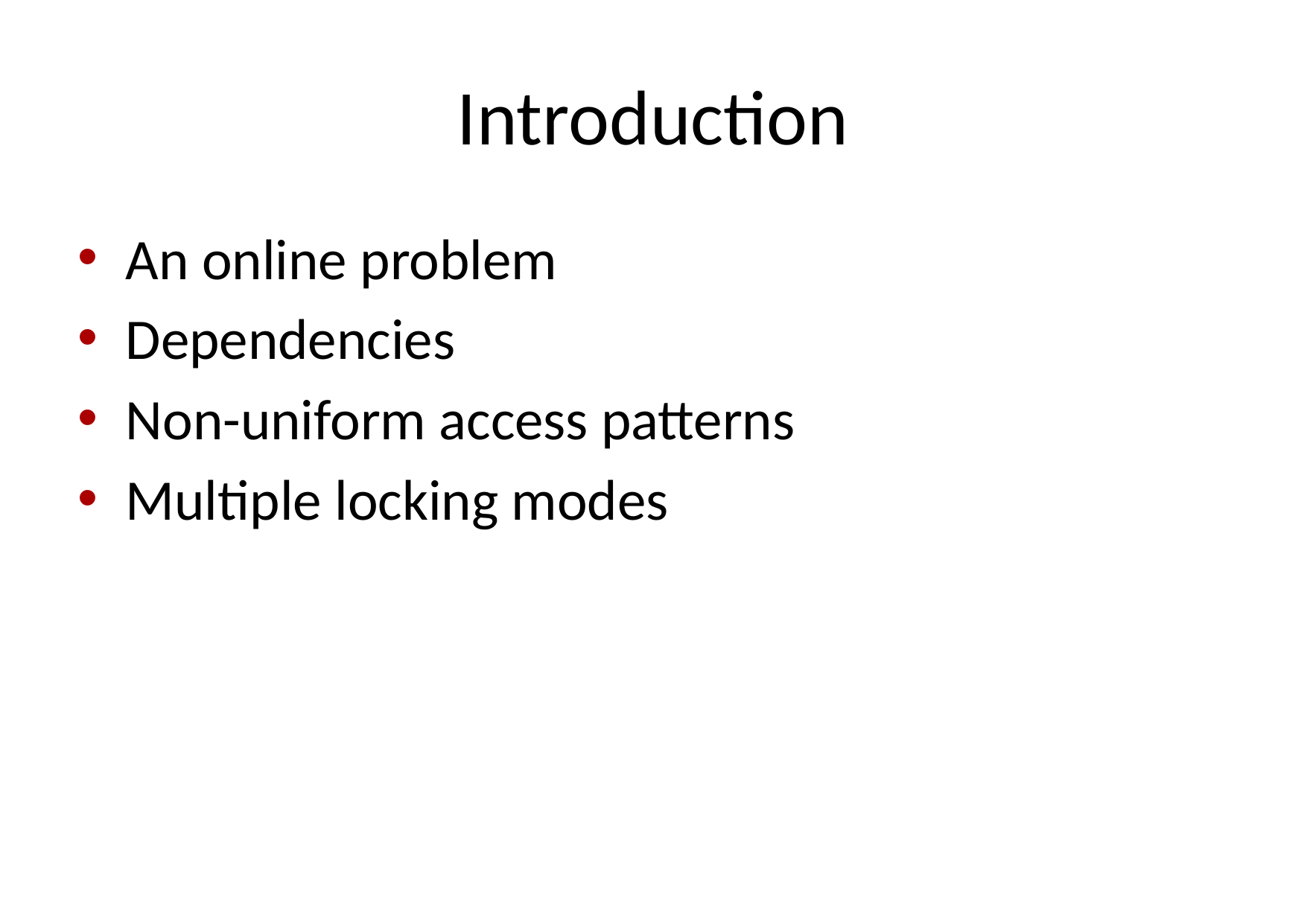

# Introduction
An online problem
Dependencies
Non-uniform access patterns
Multiple locking modes